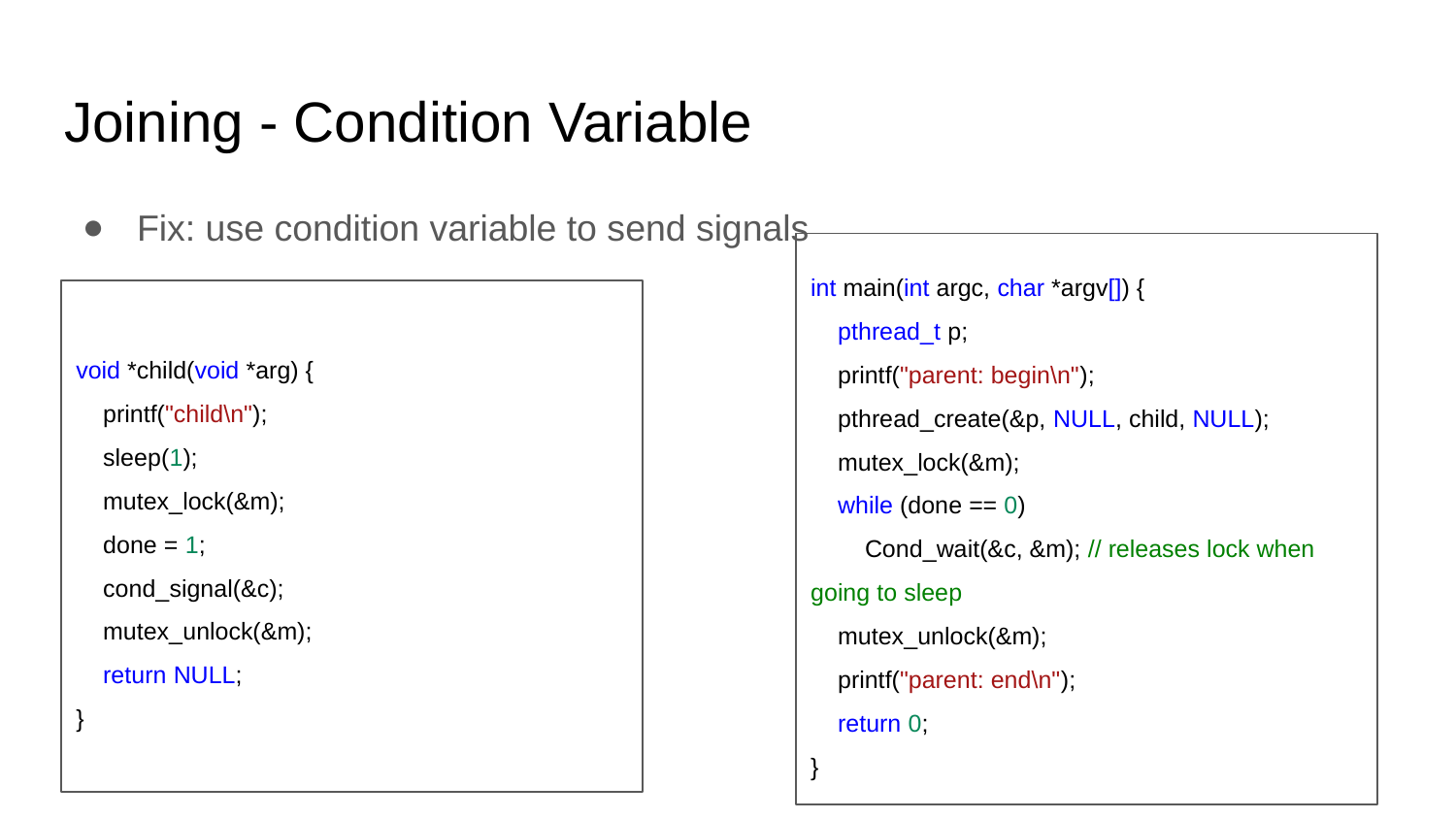

# Joining - Condition Variable
Fix: use condition variable to send signals
int main(int argc, char *argv[]) {
    pthread_t p;
    printf("parent: begin\n");
    pthread_create(&p, NULL, child, NULL);
    mutex_lock(&m);
    while (done == 0)
        Cond_wait(&c, &m); // releases lock when going to sleep
    mutex_unlock(&m);
    printf("parent: end\n");
    return 0;
}
void *child(void *arg) {
    printf("child\n");
    sleep(1);
    mutex_lock(&m);
    done = 1;
    cond_signal(&c);
    mutex_unlock(&m);
    return NULL;
}